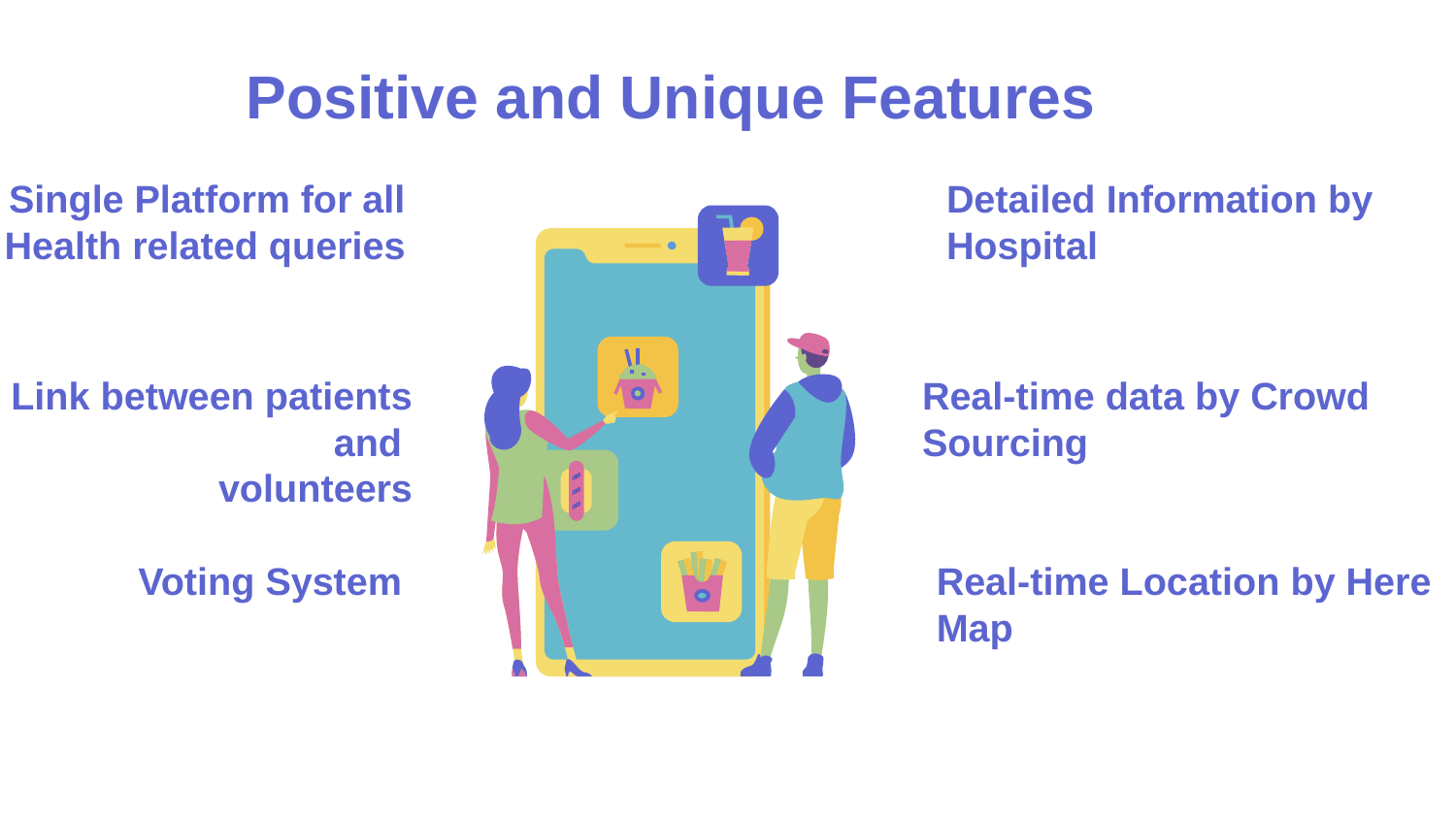

Positive and Unique Features
Single Platform for all Health related queries
Detailed Information by Hospital

Link between patients and
volunteers
Real-time data by Crowd Sourcing

Voting System
Real-time Location by Here Map